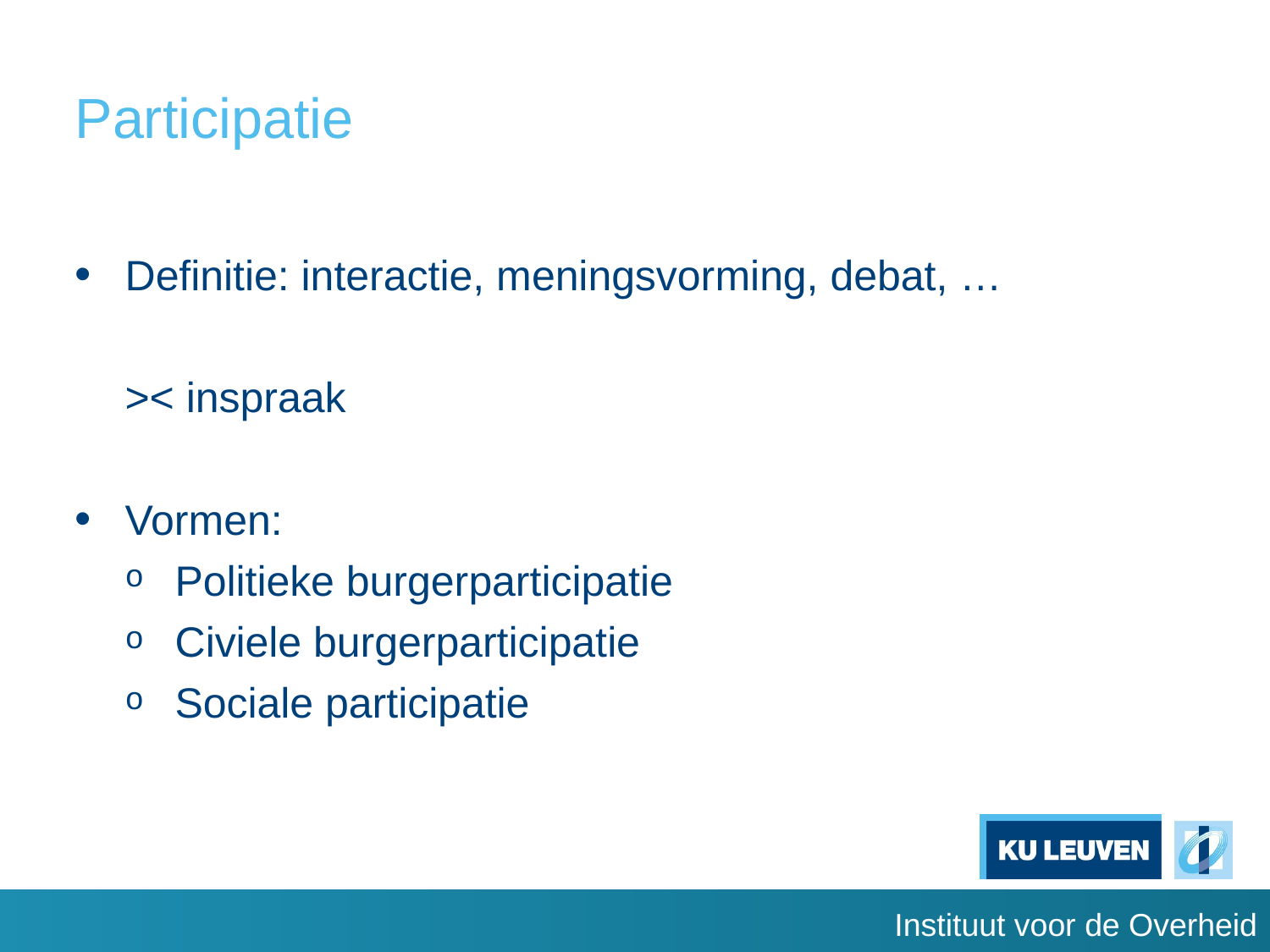

# Participatie

Definitie: interactie, meningsvorming, debat, …

>< inspraak

Vormen:
Politieke burgerparticipatie
Civiele burgerparticipatie
Sociale participatie